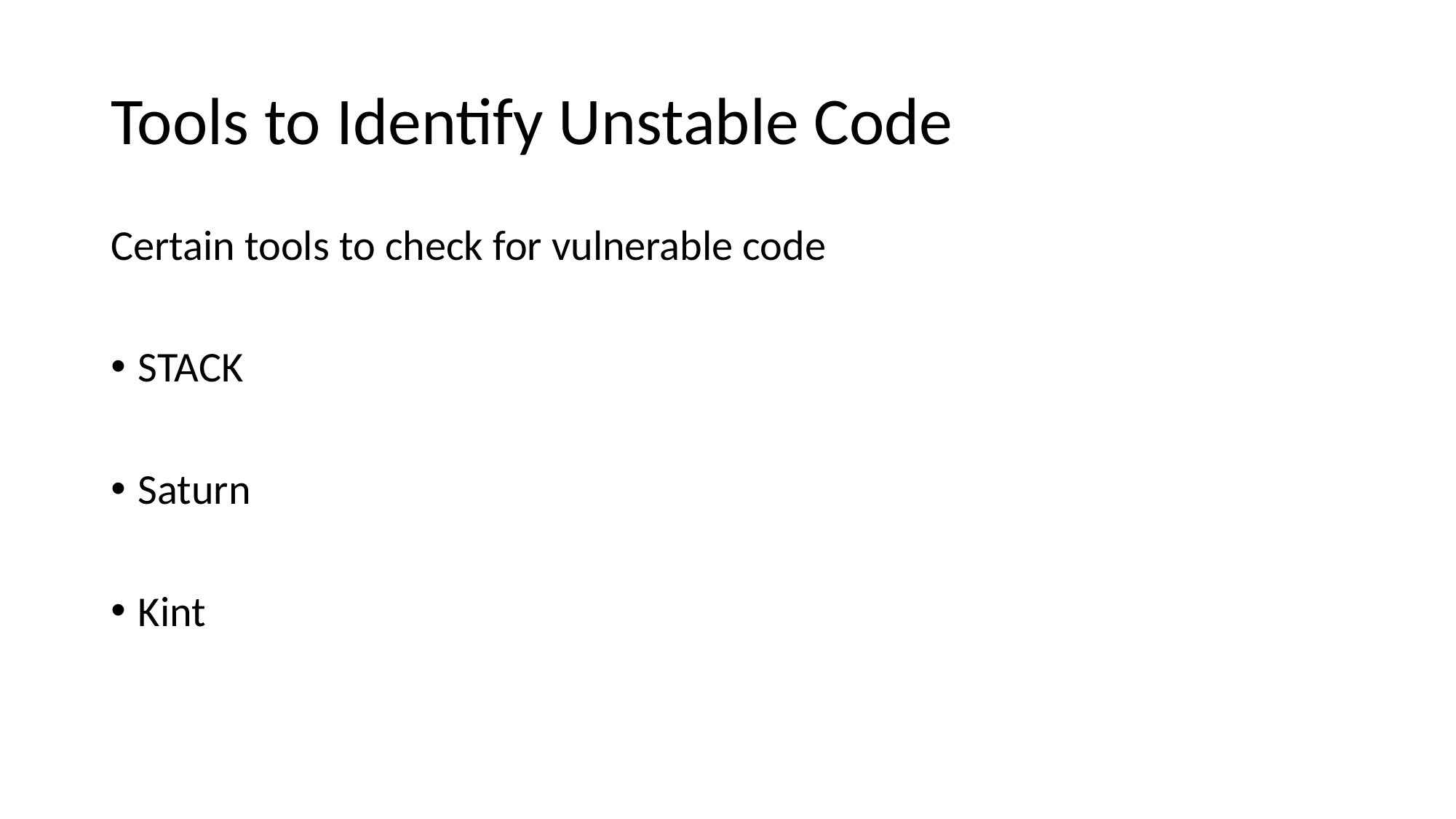

# Tools to Identify Unstable Code
Certain tools to check for vulnerable code

STACK

Saturn

Kint